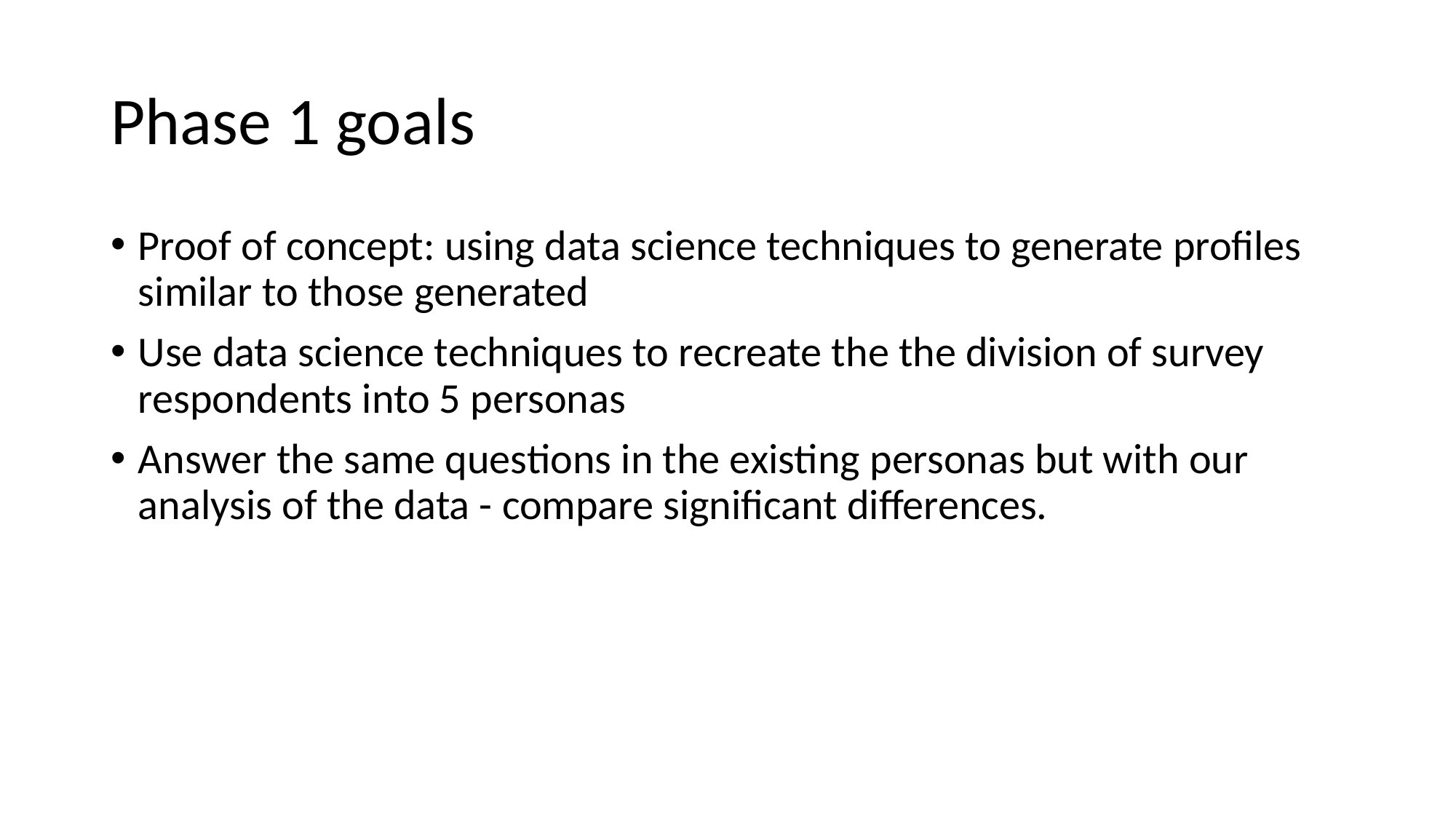

# Phase 1 goals
Proof of concept: using data science techniques to generate profiles similar to those generated
Use data science techniques to recreate the the division of survey respondents into 5 personas
Answer the same questions in the existing personas but with our analysis of the data - compare significant differences.